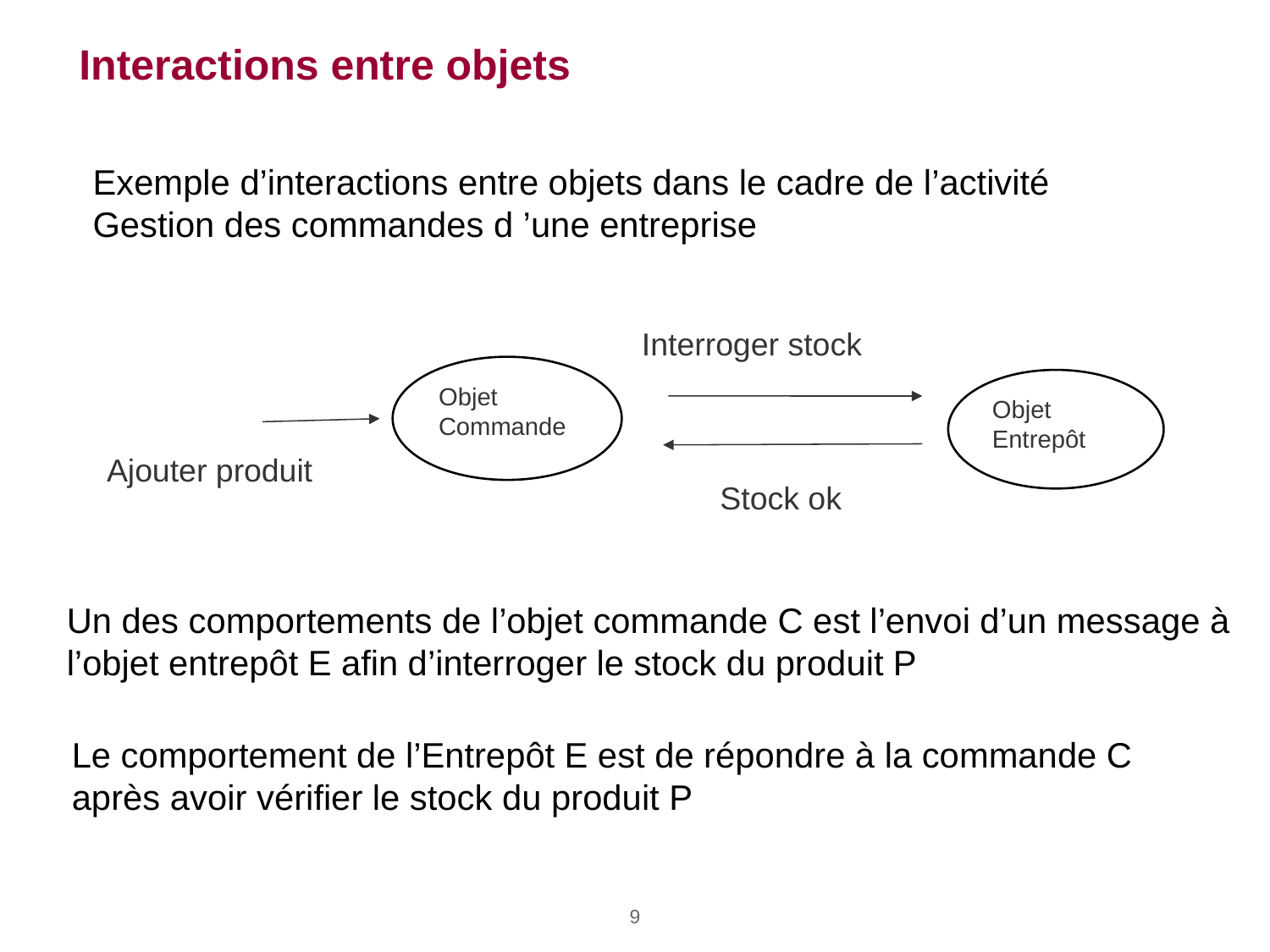

Interactions entre objets
Exemple d’interactions entre objets dans le cadre de l’activité Gestion des commandes d ’une entreprise
Interroger stock
Objet Commande
Objet Entrepôt

Ajouter produit
Stock ok
Un des comportements de l’objet commande C est l’envoi d’un message à l’objet entrepôt E afin d’interroger le stock du produit P
Le comportement de l’Entrepôt E est de répondre à la commande C
après avoir vérifier le stock du produit P
9